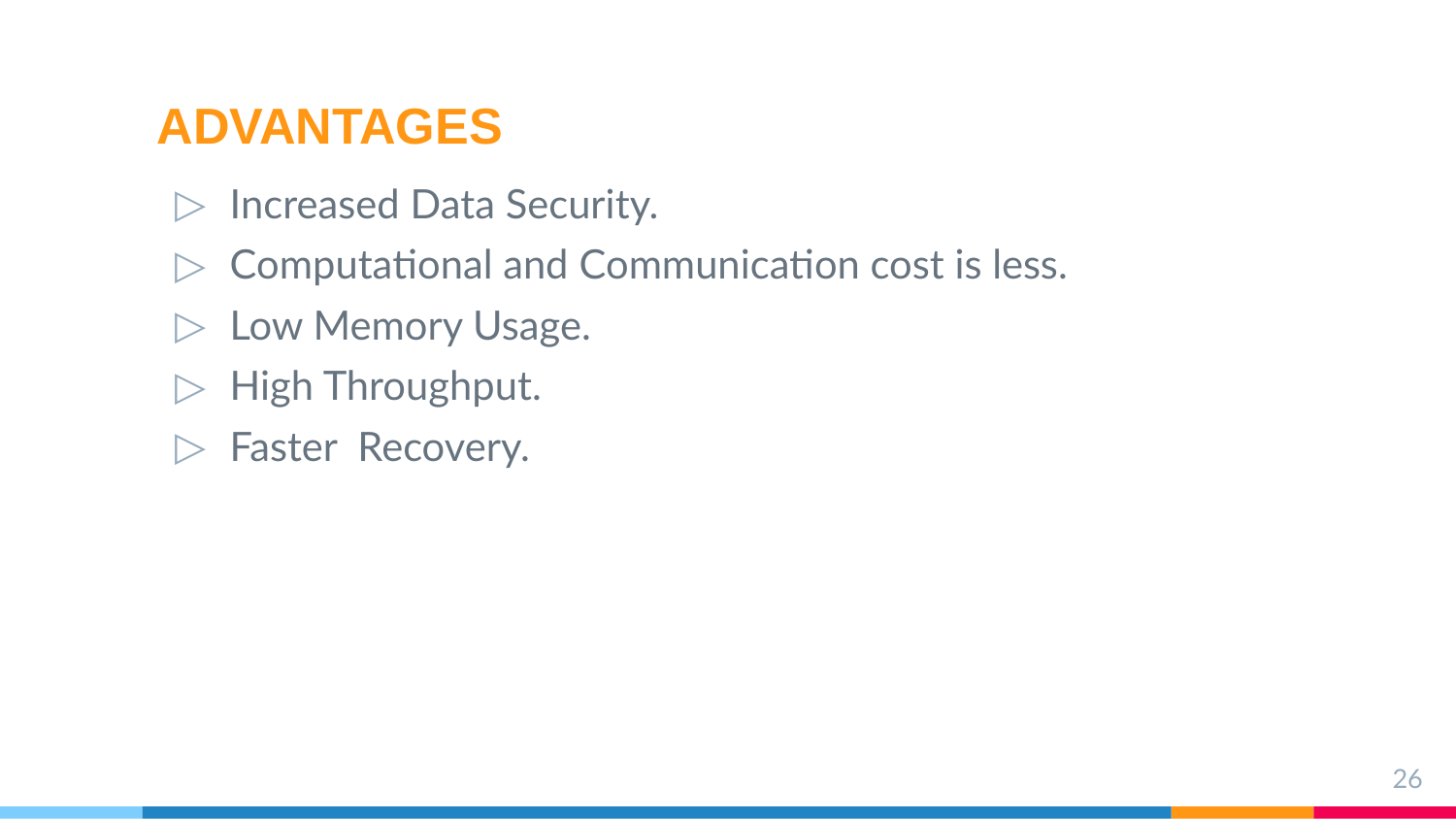

# ADVANTAGES
Increased Data Security.
Computational and Communication cost is less.
Low Memory Usage.
High Throughput.
Faster  Recovery.

26